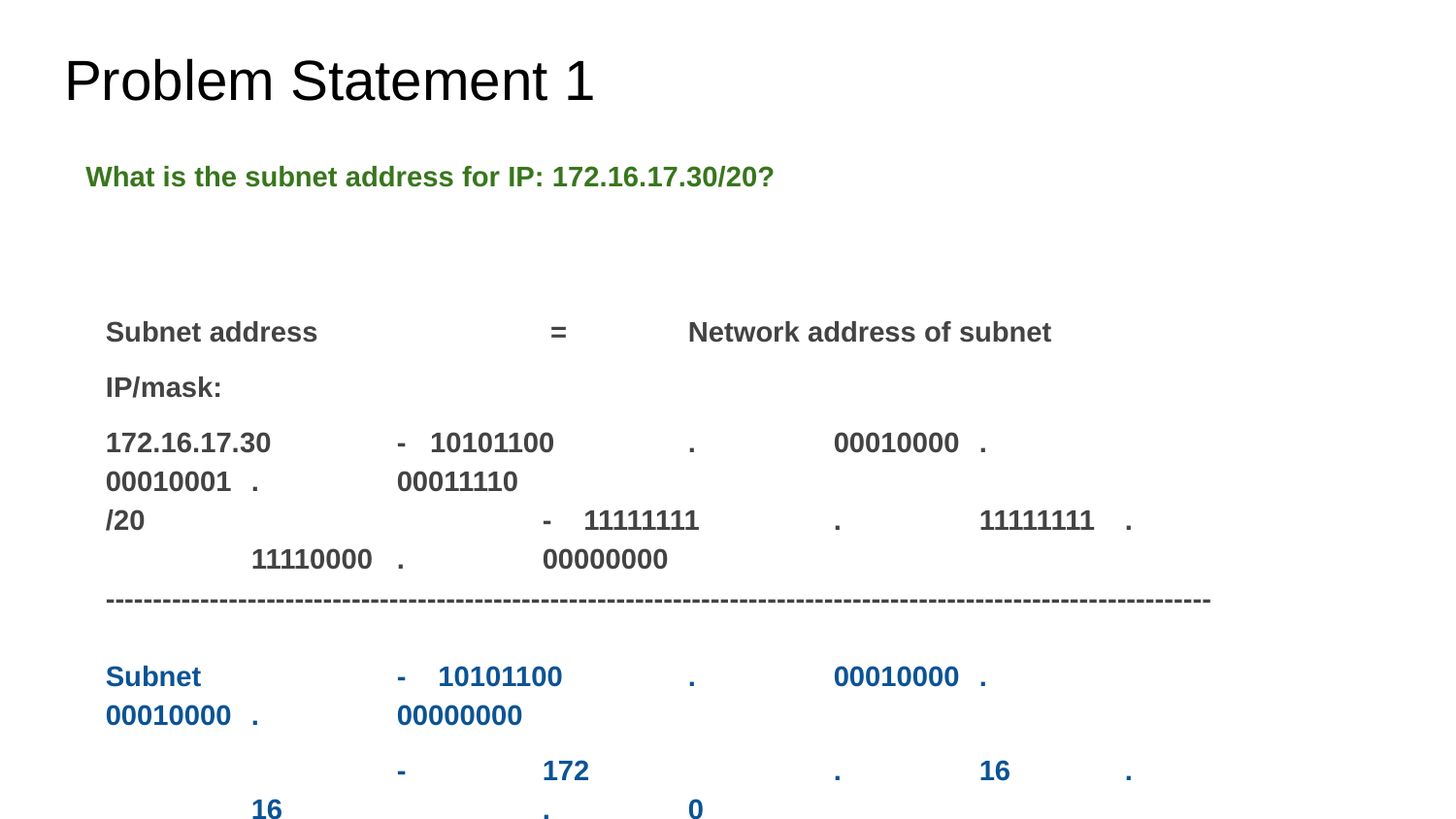

# Problem Statement 1
What is the subnet address for IP: 172.16.17.30/20?
Subnet address		 =	Network address of subnet
IP/mask:
172.16.17.30	-   10101100	.	00010000	.	00010001	.	00011110
/20		    	-    11111111	.	11111111	.	11110000	.	00000000
---------------------------------------------------------------------------------------------------------------------
Subnet       	-    10101100	.	00010000	.	00010000	.	00000000
                   	- 	172		.	16          	.	16 		.	0